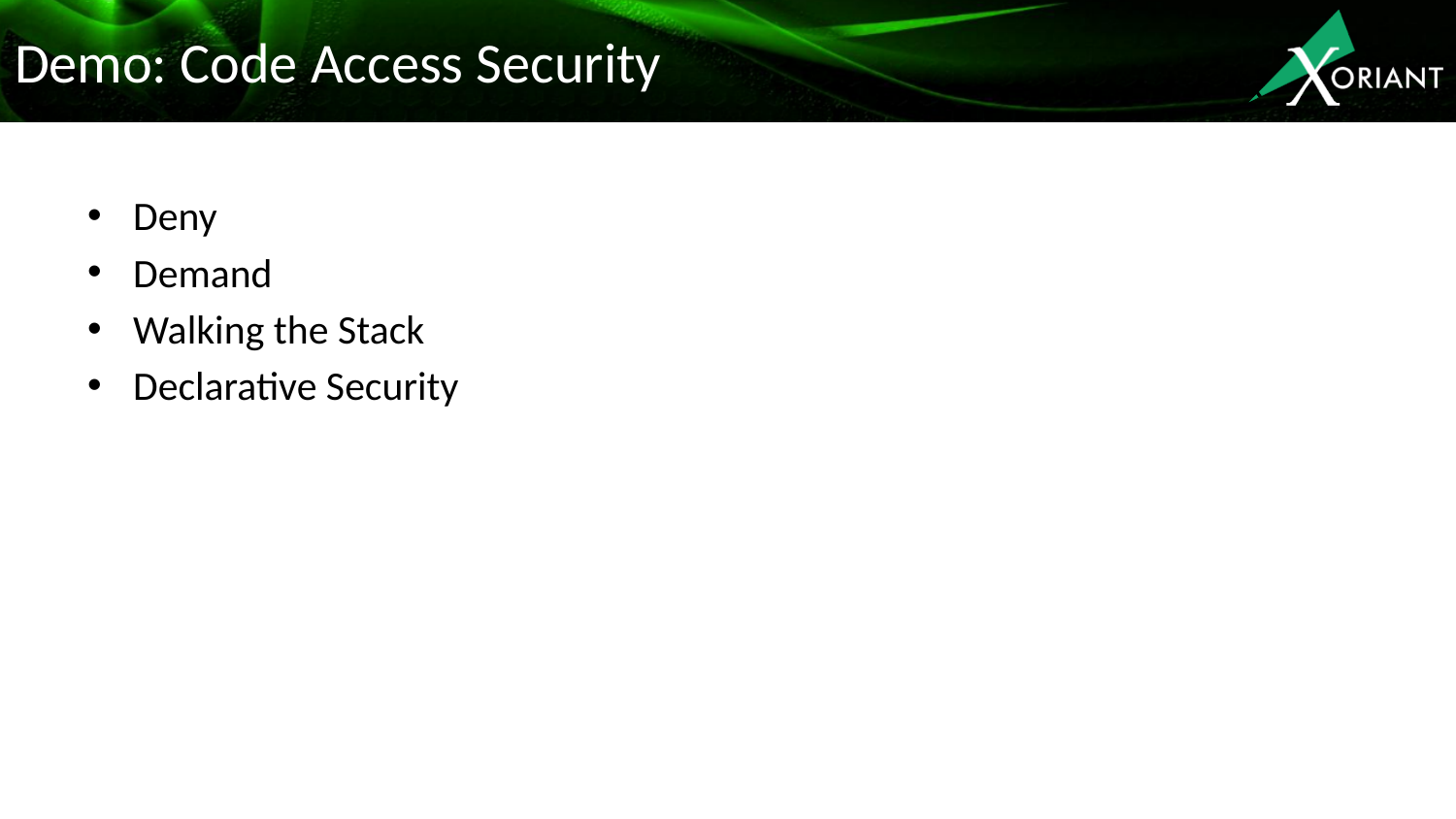

# Demo: Code Access Security
Deny
Demand
Walking the Stack
Declarative Security